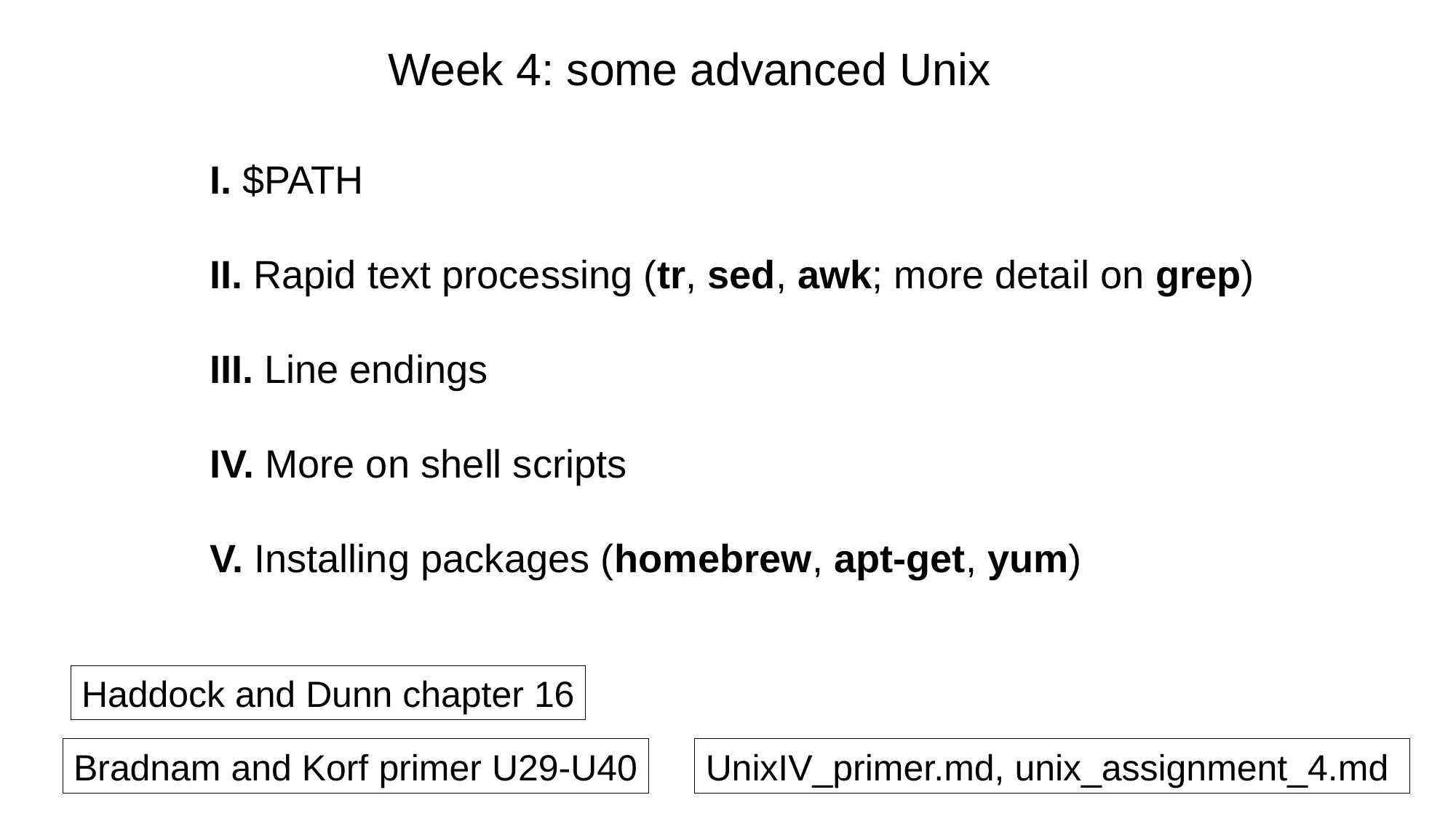

Week 4: some advanced Unix
I. $PATH

II. Rapid text processing (tr, sed, awk; more detail on grep)

III. Line endings

IV. More on shell scripts

V. Installing packages (homebrew, apt-get, yum)

Haddock and Dunn chapter 16
UnixIV_primer.md, unix_assignment_4.md
Bradnam and Korf primer U29-U40